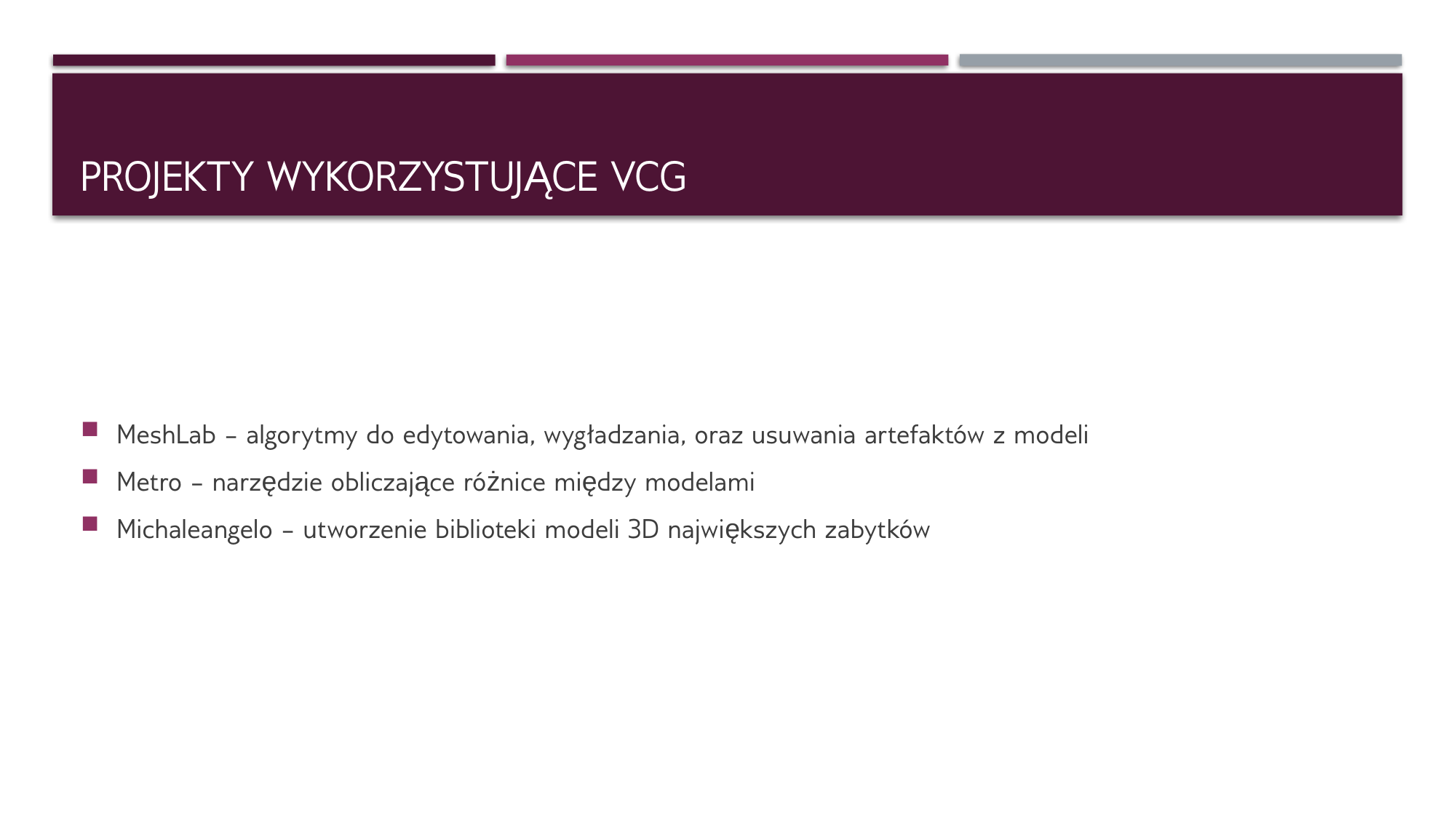

# Projekty wykorzystujące VCG
MeshLab – algorytmy do edytowania, wygładzania, oraz usuwania artefaktów z modeli
Metro – narzędzie obliczające różnice między modelami
Michaleangelo – utworzenie biblioteki modeli 3D największych zabytków